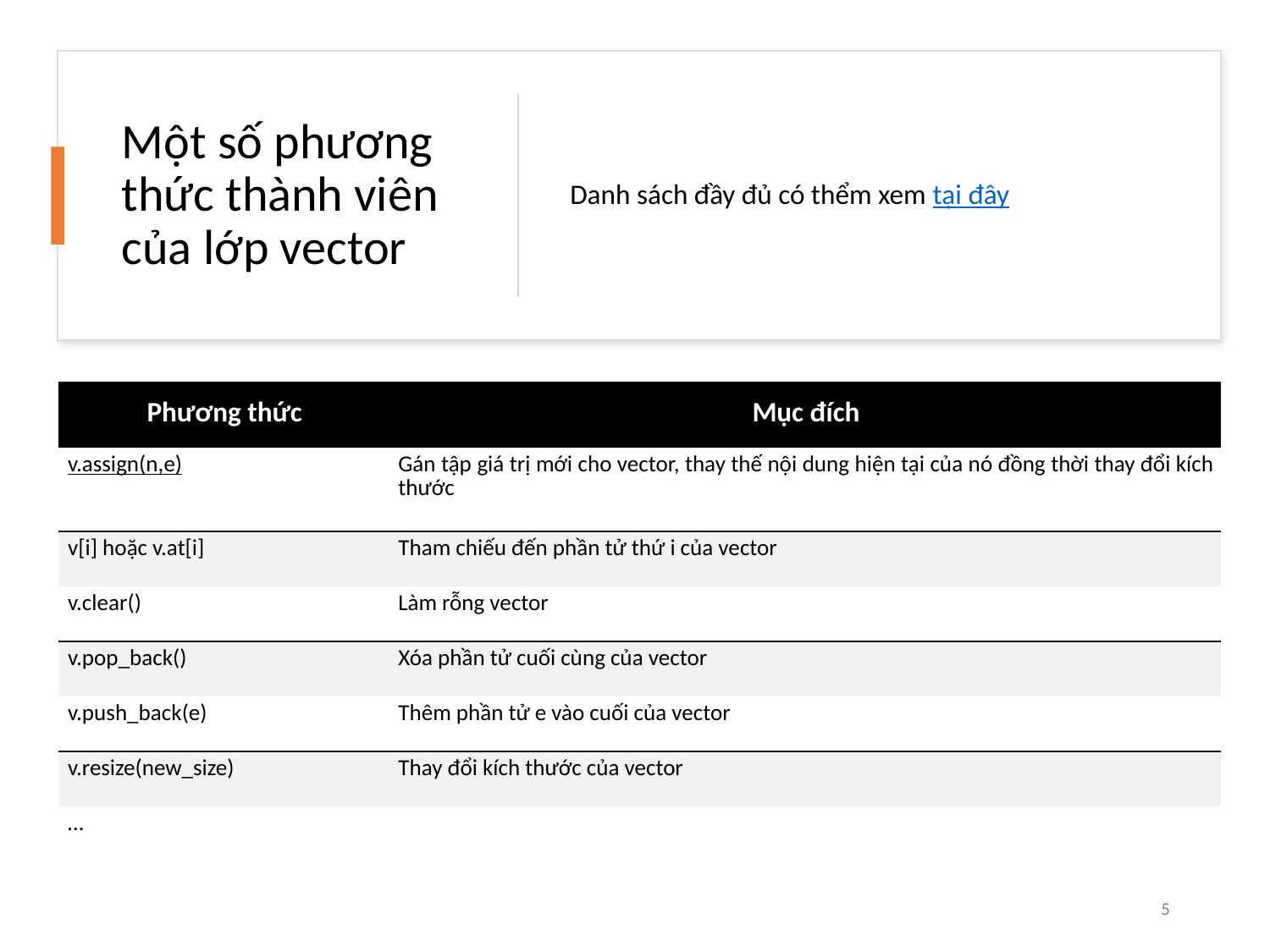

# Một số phương thức thành viên của lớp vector
Danh sách đầy đủ có thểm xem tại đây

| Phương thức | Mục đích |
| --- | --- |
| v.assign(n,e) | Gán tập giá trị mới cho vector, thay thế nội dung hiện tại của nó đồng thời thay đổi kích thước |
| v[i] hoặc v.at[i] | Tham chiếu đến phần tử thứ i của vector |
| v.clear() | Làm rỗng vector |
| v.pop\_back() | Xóa phần tử cuối cùng của vector |
| v.push\_back(e) | Thêm phần tử e vào cuối của vector |
| v.resize(new\_size) | Thay đổi kích thước của vector |
| … |  |
5